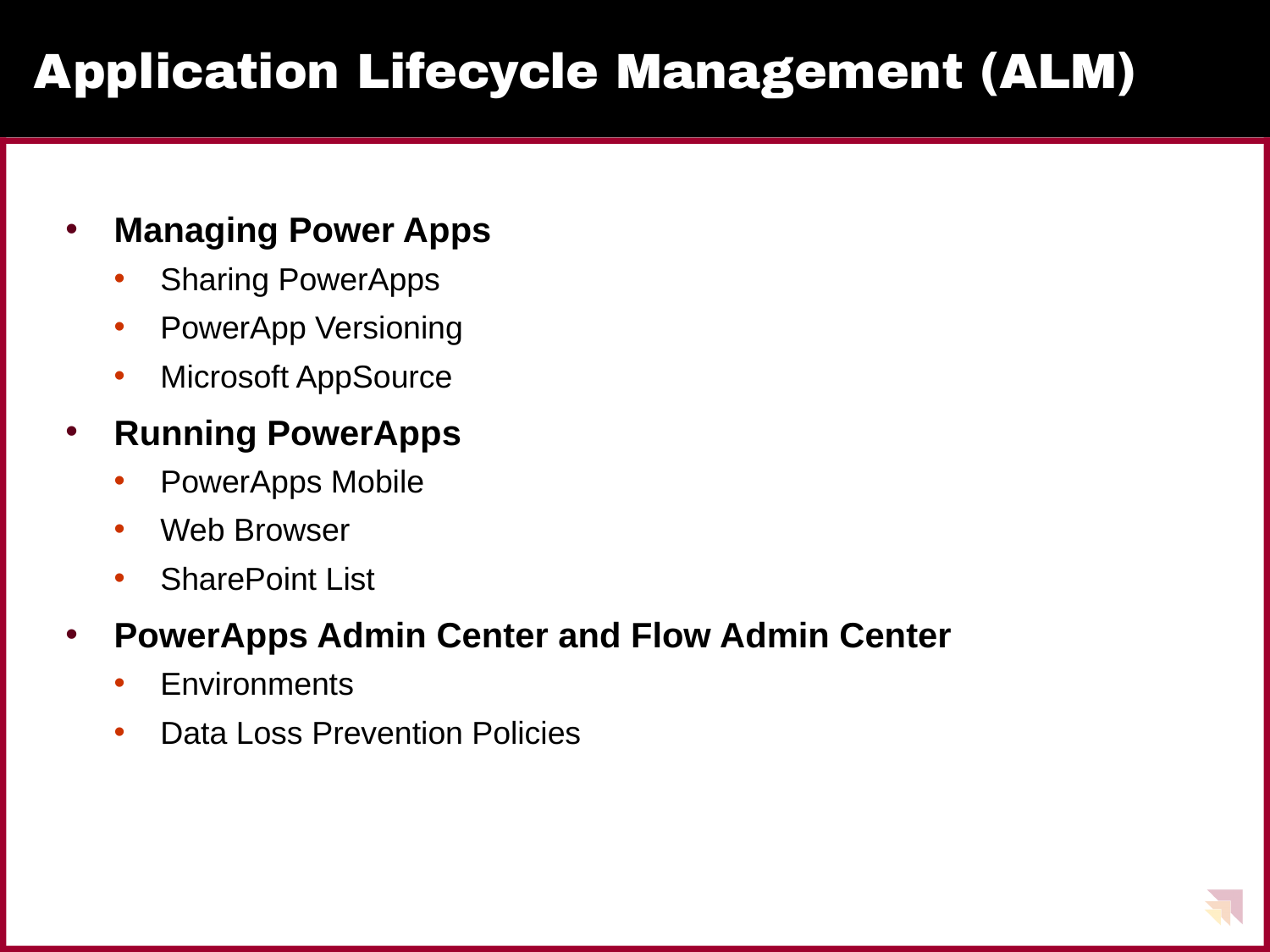

# Application Lifecycle Management (ALM)
Managing Power Apps
Sharing PowerApps
PowerApp Versioning
Microsoft AppSource
Running PowerApps
PowerApps Mobile
Web Browser
SharePoint List
PowerApps Admin Center and Flow Admin Center
Environments
Data Loss Prevention Policies